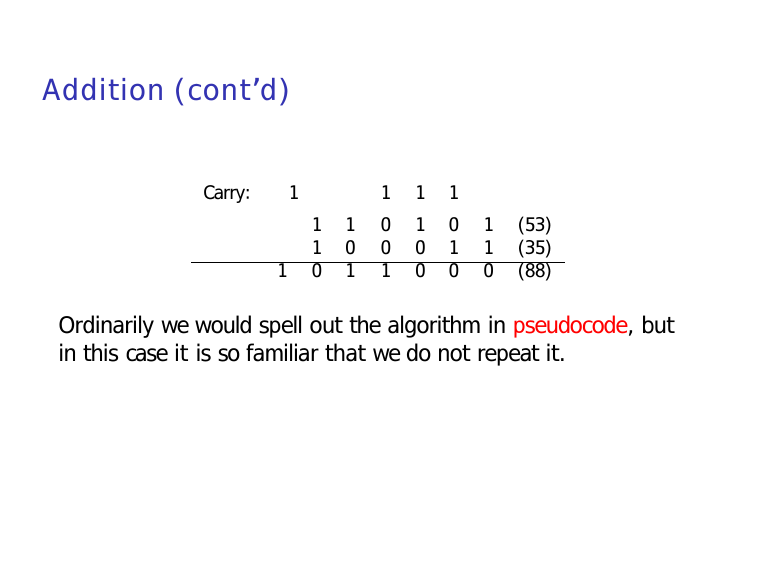

# Addition (cont’d)
| Carry: 1 |  | 1 | 1 | 1 |  |  |
| --- | --- | --- | --- | --- | --- | --- |
| 1 | 1 | 0 | 1 | 0 | 1 | (53) |
| 1 | 0 | 0 | 0 | 1 | 1 | (35) |
| 1 0 | 1 | 1 | 0 | 0 | 0 | (88) |
Ordinarily we would spell out the algorithm in pseudocode, but in this case it is so familiar that we do not repeat it.